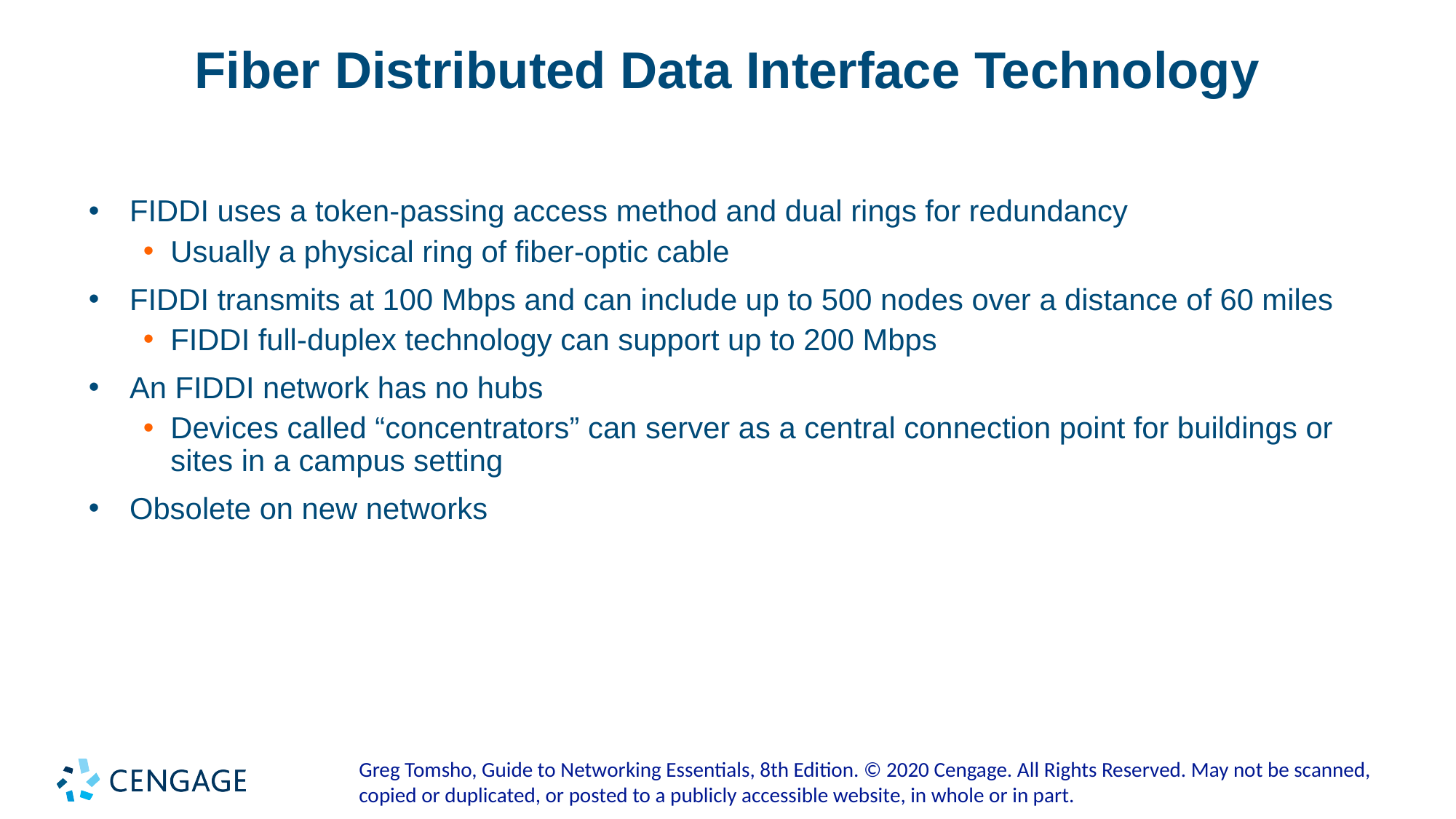

# Fiber Distributed Data Interface Technology
FIDDI uses a token-passing access method and dual rings for redundancy
Usually a physical ring of fiber-optic cable
FIDDI transmits at 100 Mbps and can include up to 500 nodes over a distance of 60 miles
FIDDI full-duplex technology can support up to 200 Mbps
An FIDDI network has no hubs
Devices called “concentrators” can server as a central connection point for buildings or sites in a campus setting
Obsolete on new networks